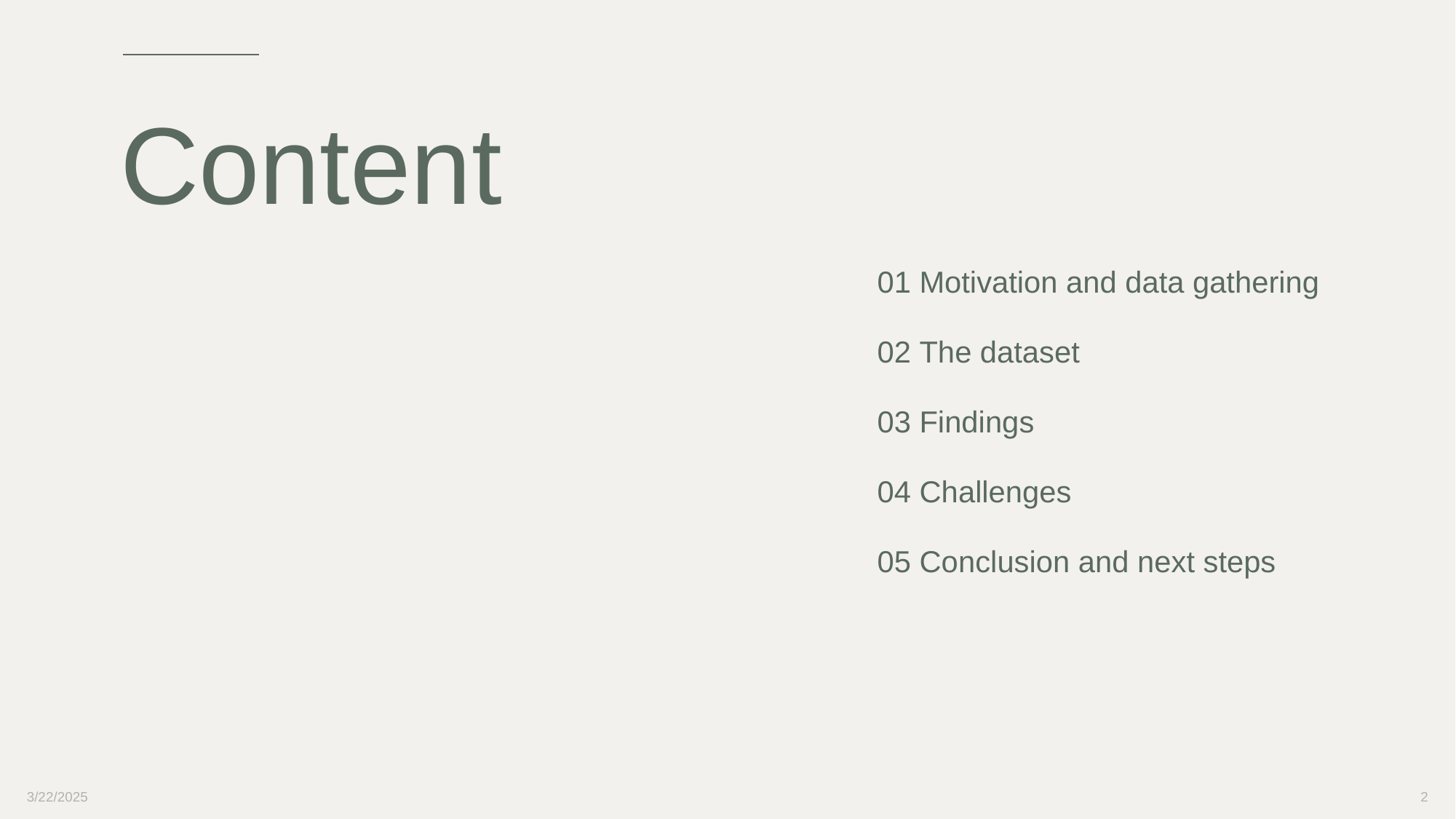

# Content
01 Motivation and data gathering
02 The dataset
03 Findings
04 Challenges
05 Conclusion and next steps

3/22/2025
2